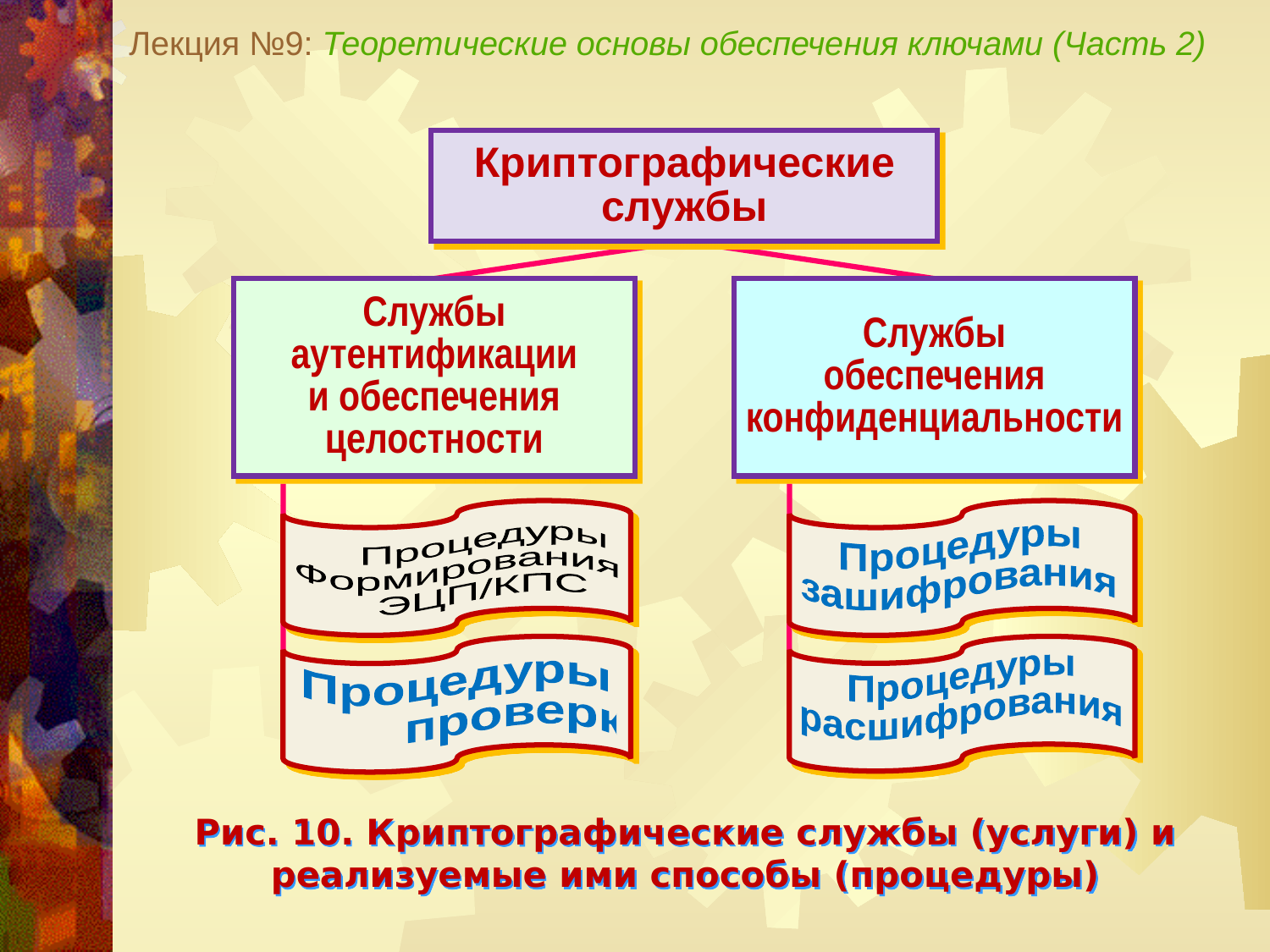

Лекция №9: Теоретические основы обеспечения ключами (Часть 2)
Криптографические службы
Службы
аутентификации
и обеспечения
целостности
Службы
обеспечения
конфиденциальности

   Процедуры
 Формирования
   ЭЦП/КПС

 Процедуры
 зашифрования

 Процедуры
 расшифрования
 Процедуры
      проверки
Рис. 10. Криптографические службы (услуги) и реализуемые ими способы (процедуры)